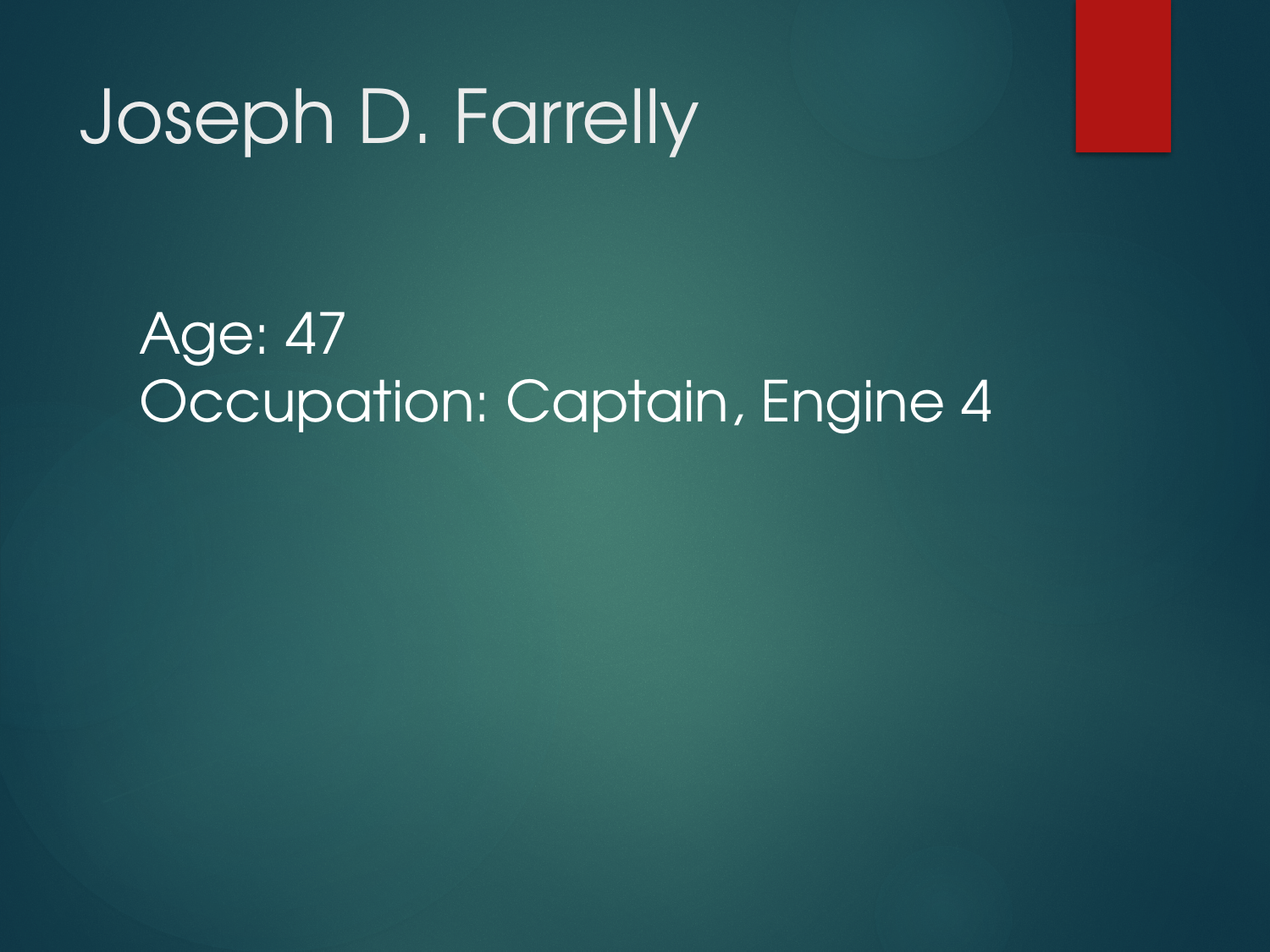

# Joseph D. Farrelly

Age: 47
Occupation: Captain, Engine 4